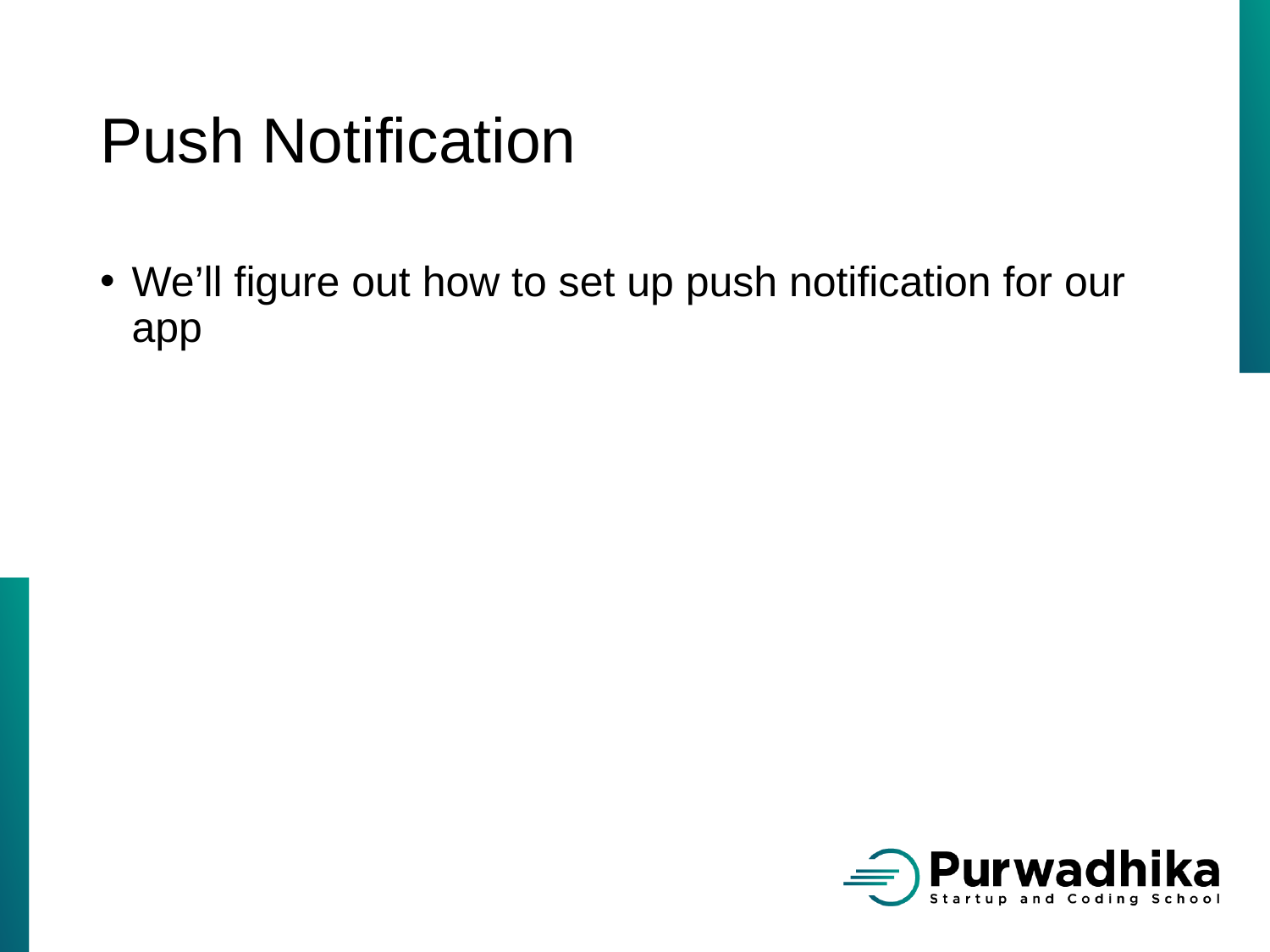

# Push Notification
We’ll figure out how to set up push notification for our app